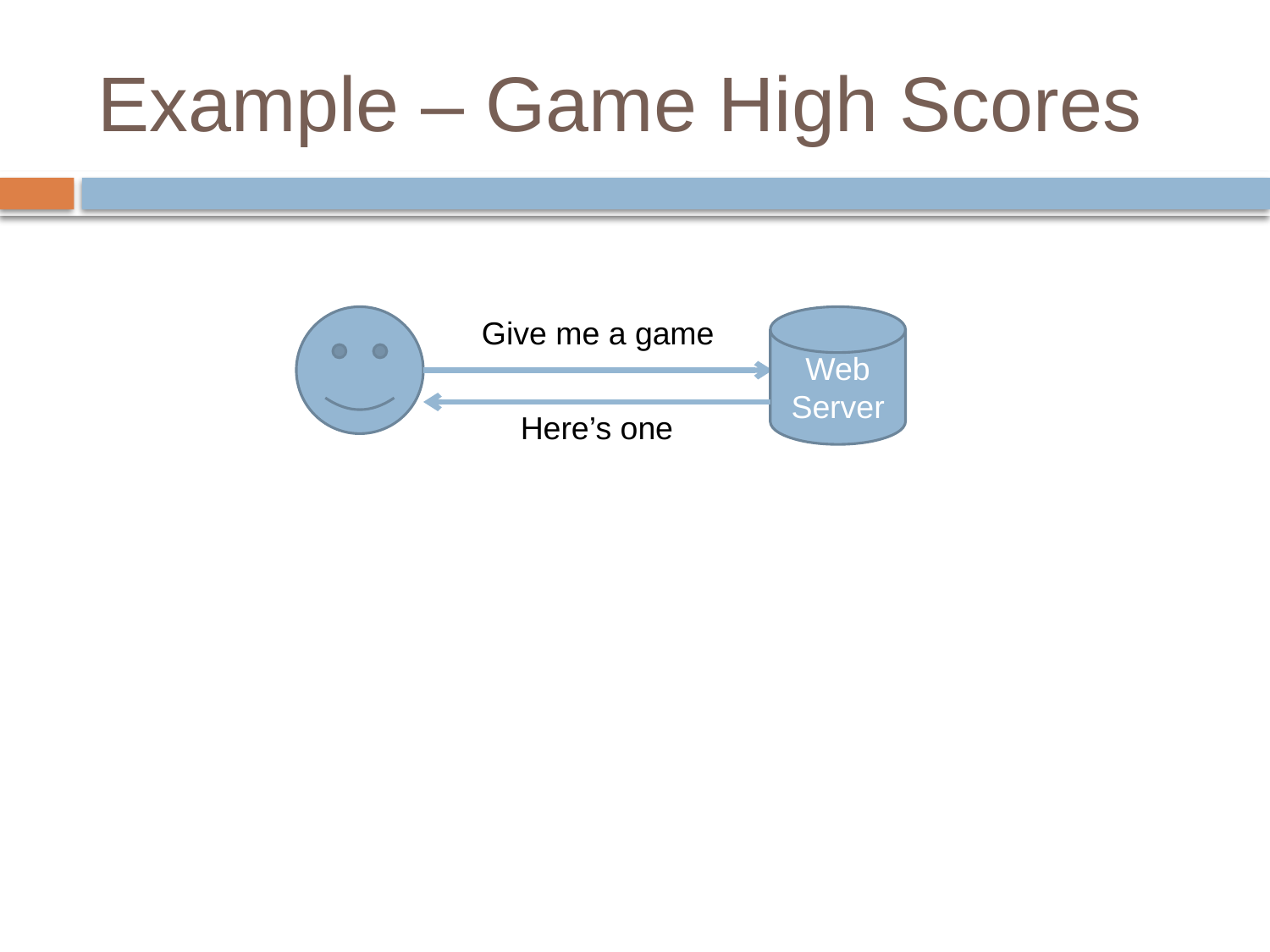

# Example – Game High Scores

Give me a game
Web
Server
Here’s one